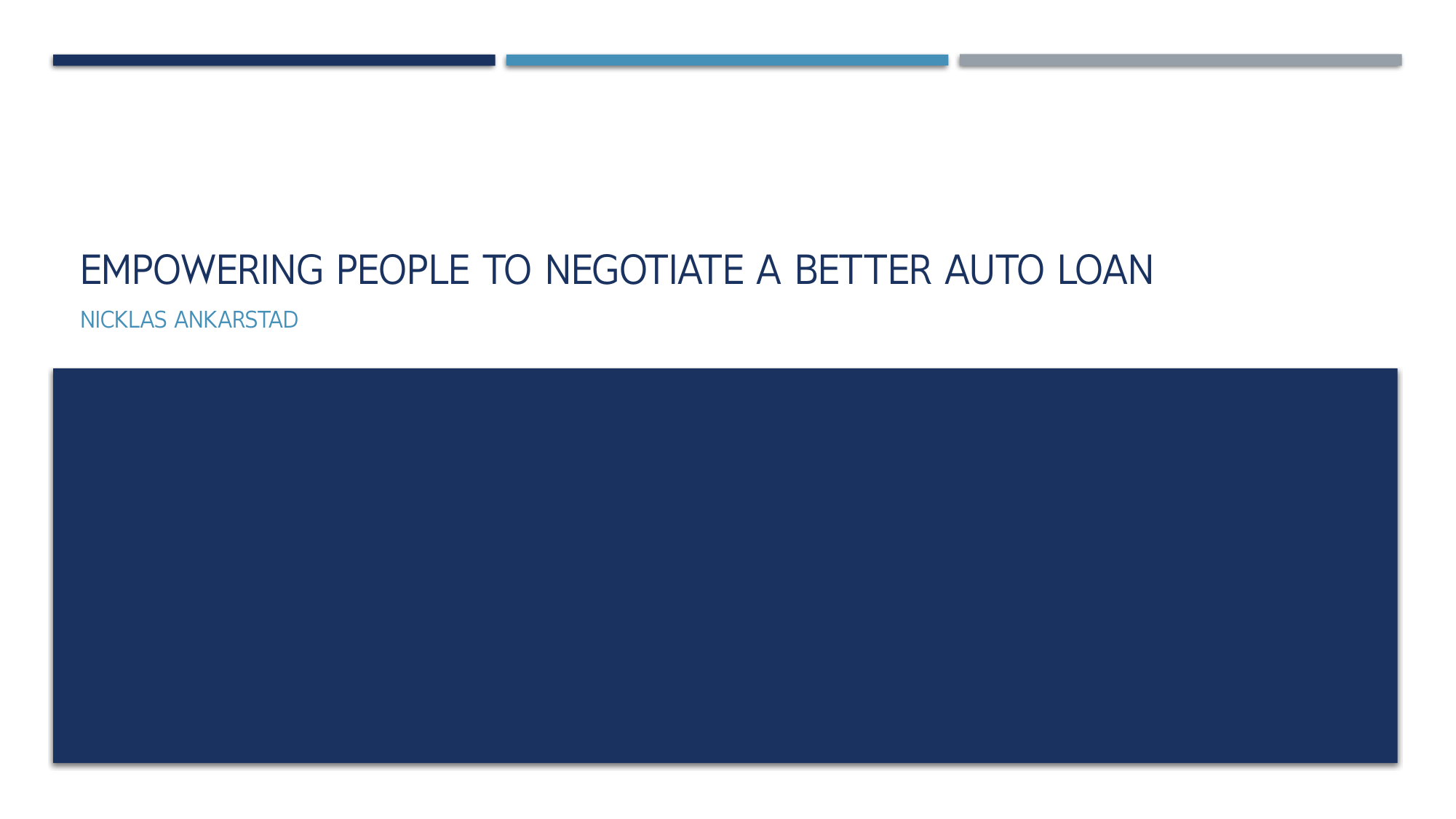

# Empowering PEOPLE TO NEGOTIATE A BETTER AUTO LOAN
NICKLAS ANKARSTAD